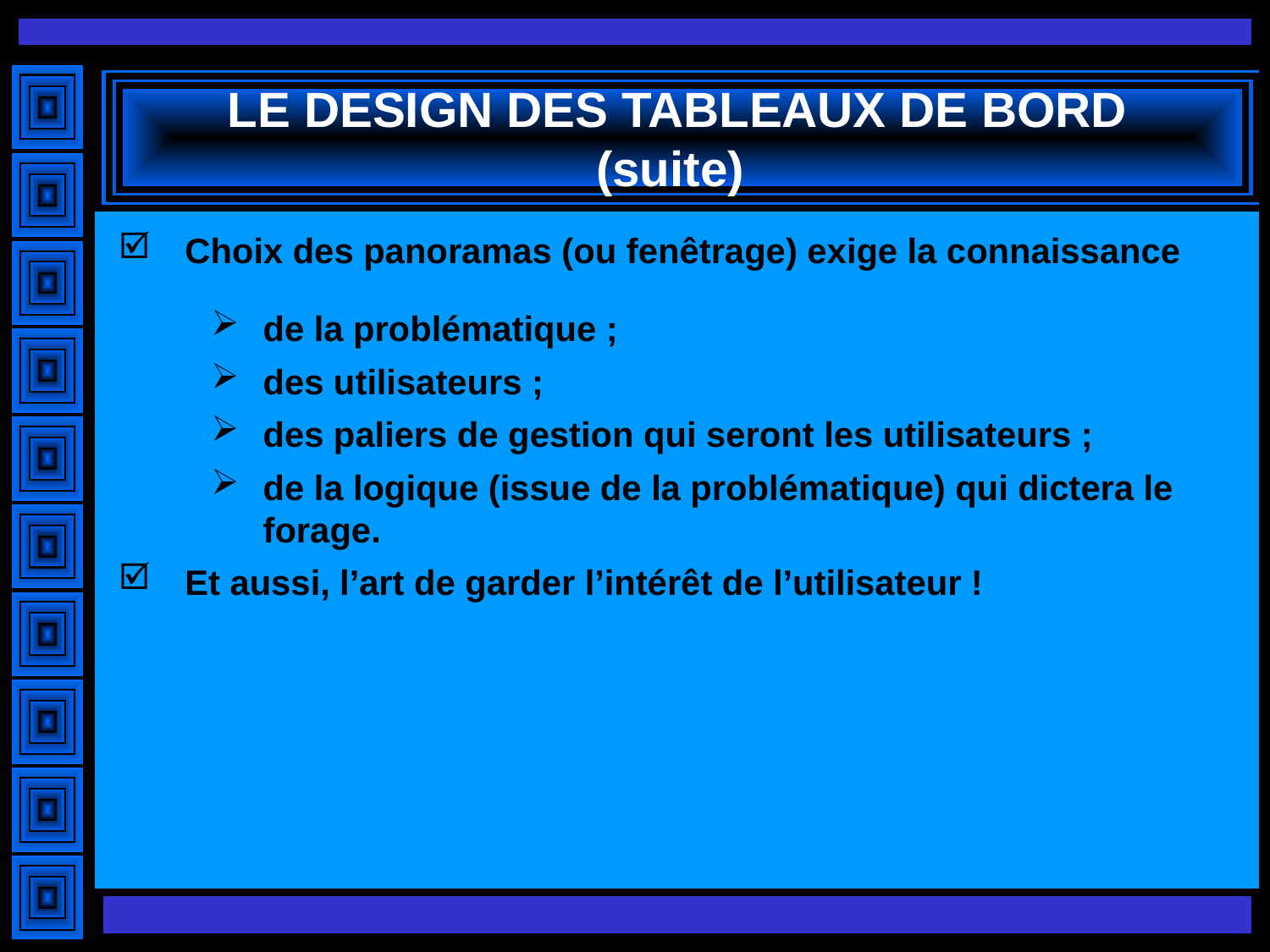

# LE DESIGN DES TABLEAUX DE BORD (suite)
Choix des panoramas (ou fenêtrage) exige la connaissance
de la problématique ;
des utilisateurs ;
des paliers de gestion qui seront les utilisateurs ;
de la logique (issue de la problématique) qui dictera le forage.
Et aussi, l’art de garder l’intérêt de l’utilisateur !